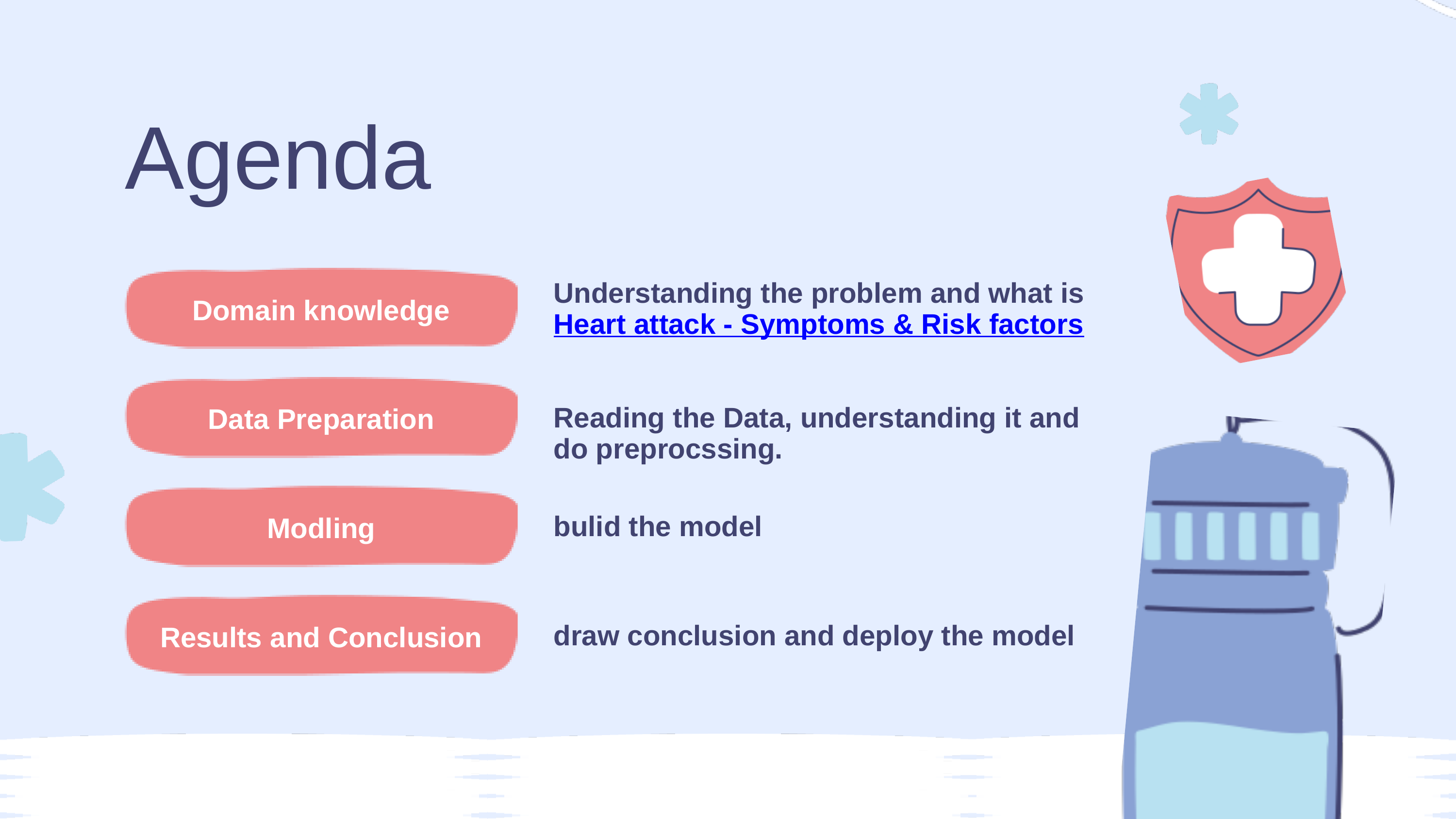

Agenda

Understanding the problem and what is Heart attack - Symptoms & Risk factors

Domain knowledge

Data Preparation
Reading the Data, understanding it and do preprocssing.

Modling
bulid the model

Results and Conclusion
draw conclusion and deploy the model